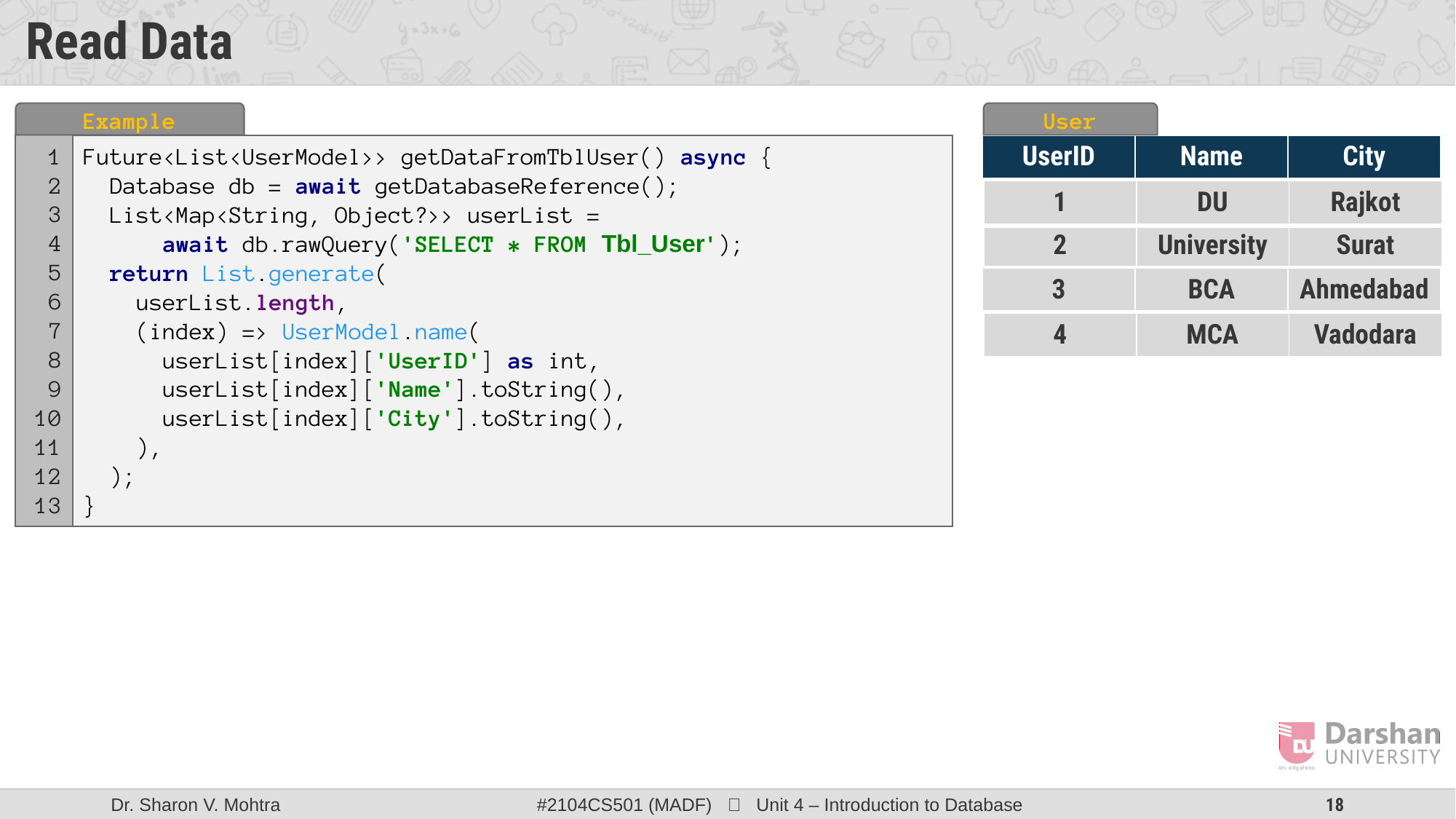

# Read Data
Example
1
2
3
4
5
6
7
8
9
10
11
12
13
Future<List<UserModel>> getDataFromTblUser() async {
  Database db = await getDatabaseReference();
  List<Map<String, Object?>> userList =
      await db.rawQuery('SELECT * FROM Tbl_User');
  return List.generate(
    userList.length,
    (index) => UserModel.name(
      userList[index]['UserID'] as int,
      userList[index]['Name'].toString(),
      userList[index]['City'].toString(),
    ),
  );
}

User
| UserID | Name | City |
| --- | --- | --- |
| 1 | DU | Rajkot |
| --- | --- | --- |
| 2 | University | Surat |
| --- | --- | --- |
| 3 | BCA | Ahmedabad |
| --- | --- | --- |
| 4 | MCA | Vadodara |
| --- | --- | --- |